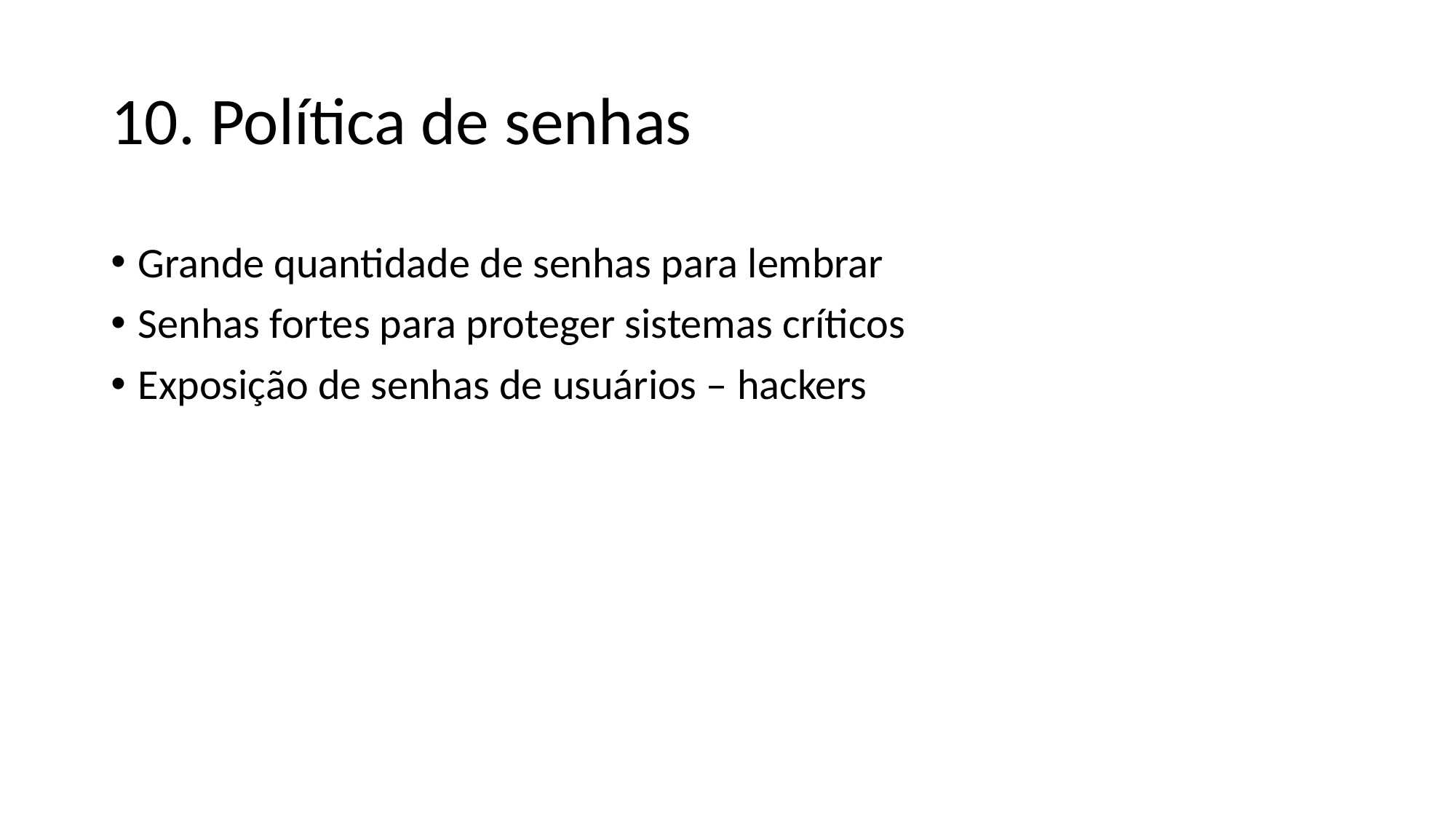

# 10. Política de senhas

Grande quantidade de senhas para lembrar
Senhas fortes para proteger sistemas críticos
Exposição de senhas de usuários – hackers